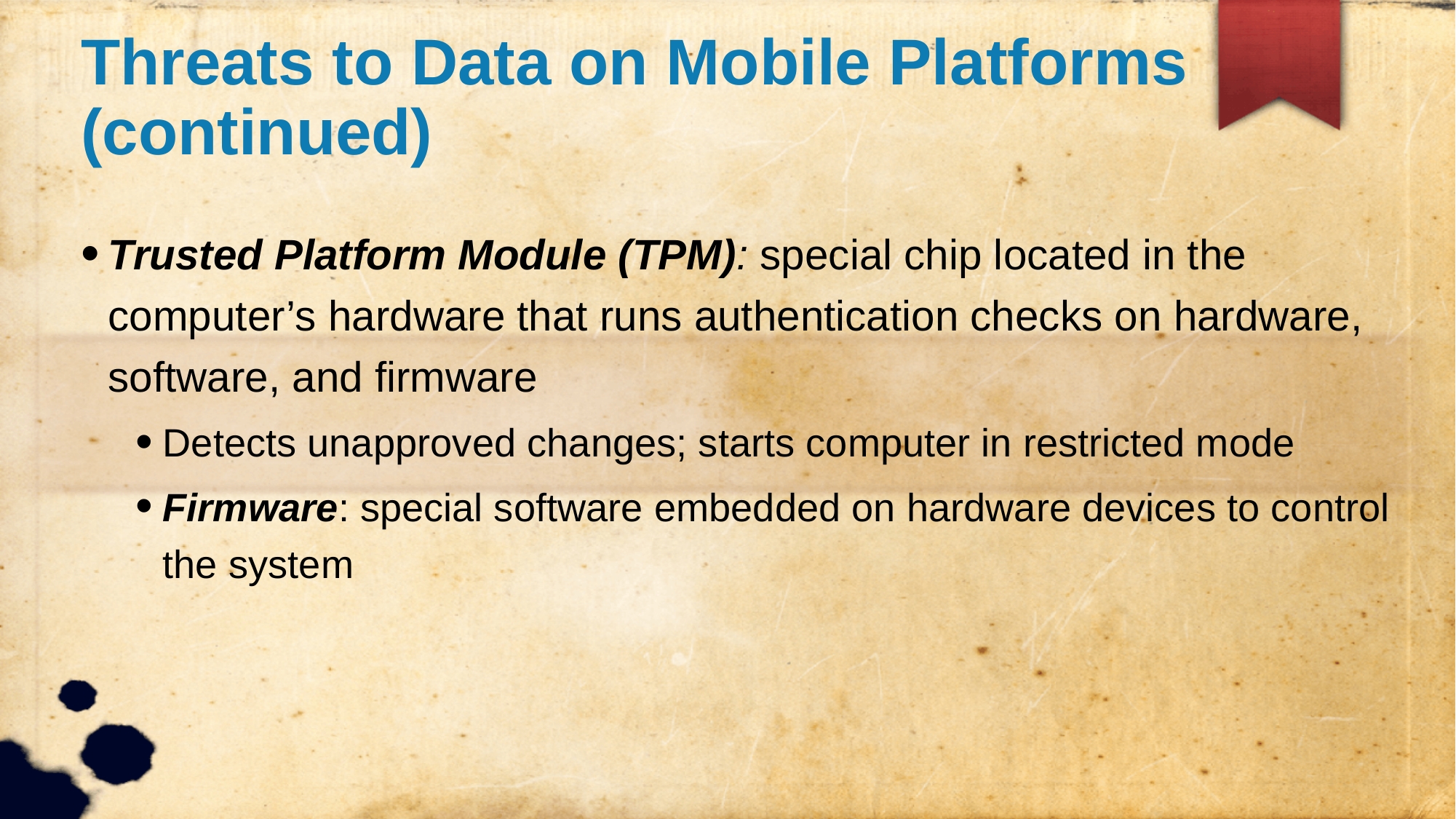

Threats to Data on Mobile Platforms (continued)
Trusted Platform Module (TPM): special chip located in the computer’s hardware that runs authentication checks on hardware, software, and firmware
Detects unapproved changes; starts computer in restricted mode
Firmware: special software embedded on hardware devices to control the system